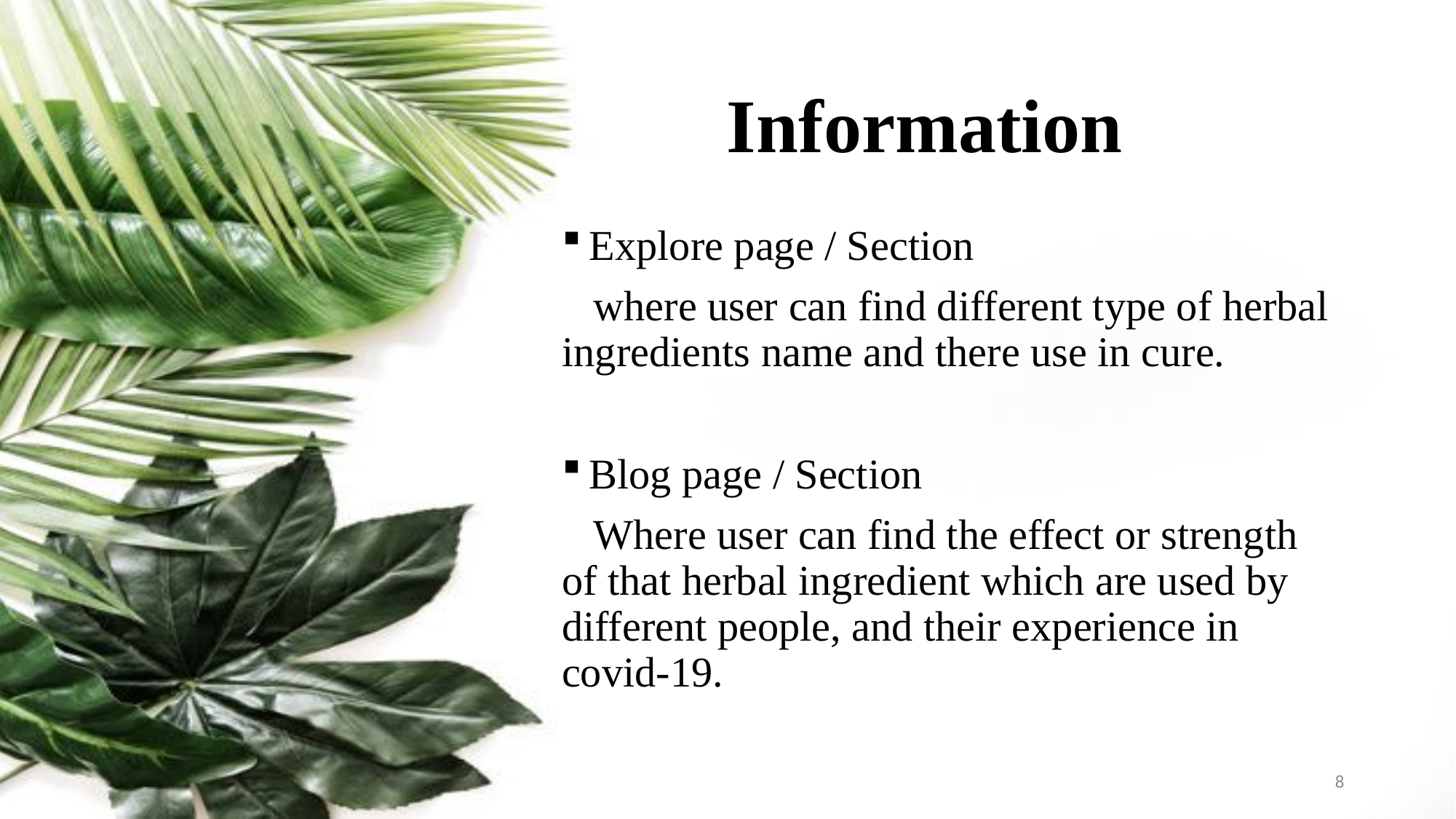

# Information
Explore page / Section
   where user can find different type of herbal ingredients name and there use in cure.

Blog page / Section
   Where user can find the effect or strength of that herbal ingredient which are used by different people, and their experience in covid-19.

8